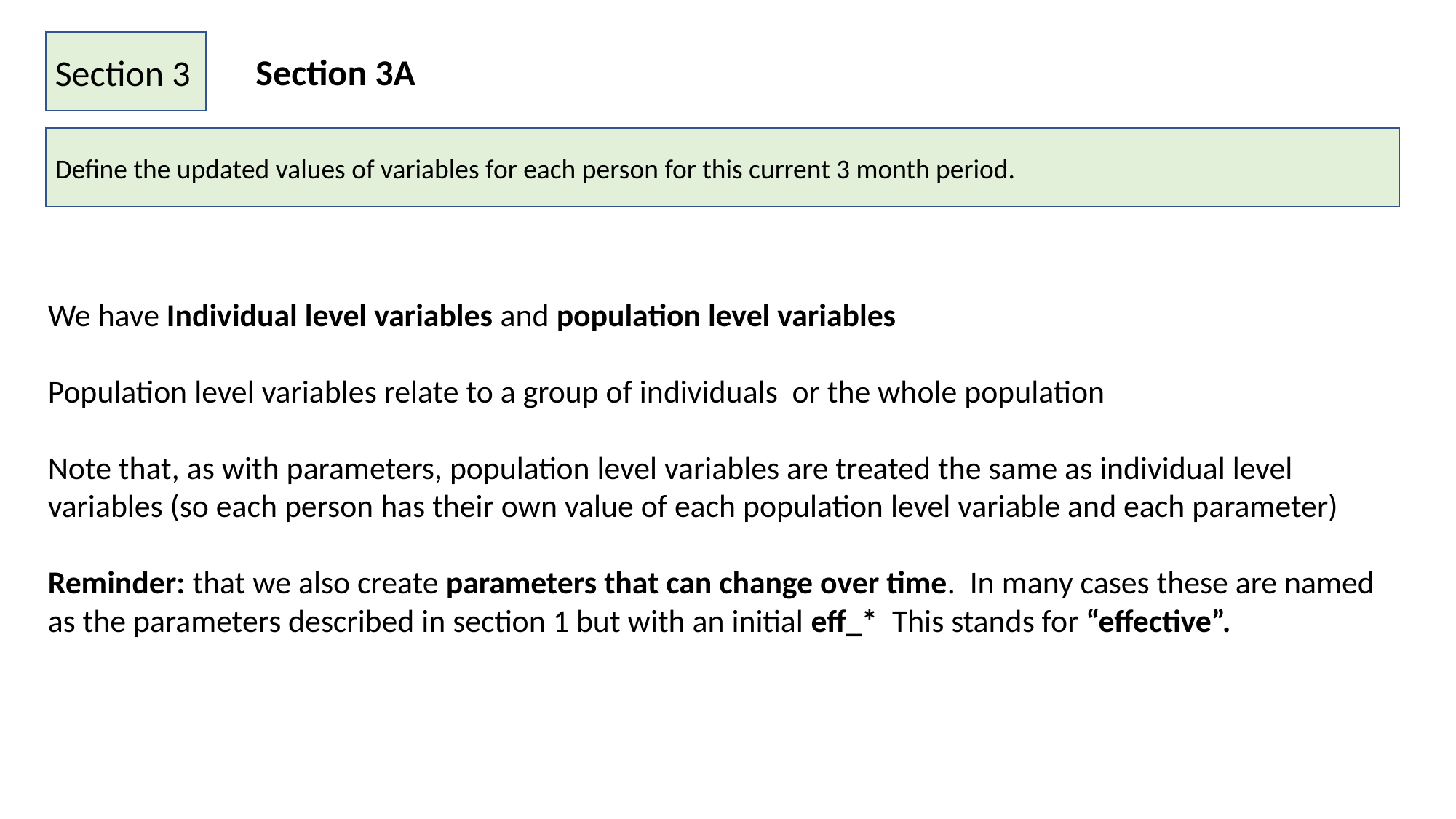

Section 3
Section 3A
Define the updated values of variables for each person for this current 3 month period.

We have Individual level variables and population level variables

Population level variables relate to a group of individuals  or the whole population

Note that, as with parameters, population level variables are treated the same as individual level variables (so each person has their own value of each population level variable and each parameter)

Reminder: that we also create parameters that can change over time.  In many cases these are named as the parameters described in section 1 but with an initial eff_*  This stands for “effective”.